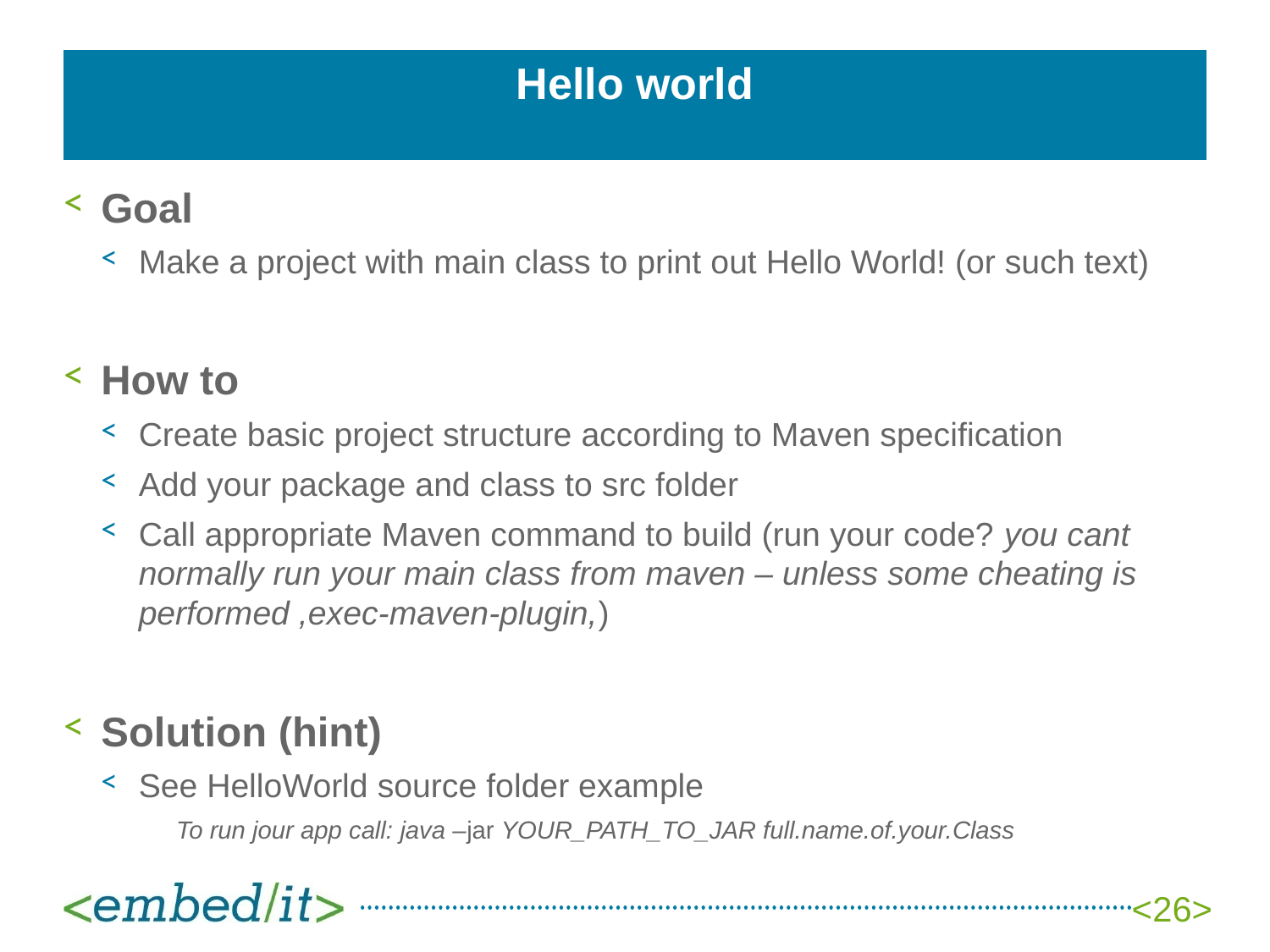

# Hello world
Goal
Make a project with main class to print out Hello World! (or such text)

How to
Create basic project structure according to Maven specification
Add your package and class to src folder
Call appropriate Maven command to build (run your code? you cant normally run your main class from maven – unless some cheating is performed ,exec-maven-plugin,)

Solution (hint)
See HelloWorld source folder example
To run jour app call: java –jar YOUR_PATH_TO_JAR full.name.of.your.Class
<26>